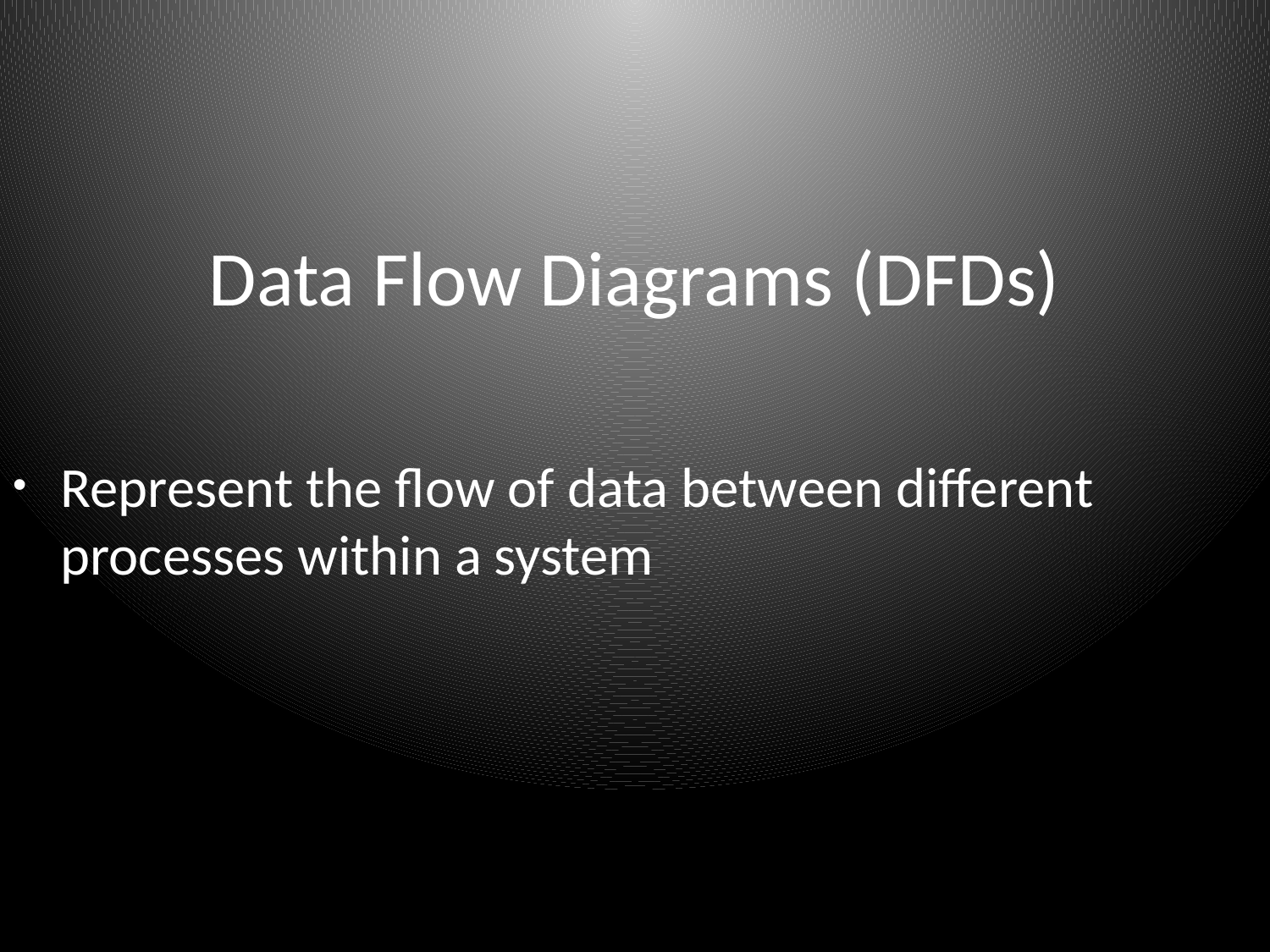

# Data Flow Diagrams (DFDs)
Represent the flow of data between different processes within a system